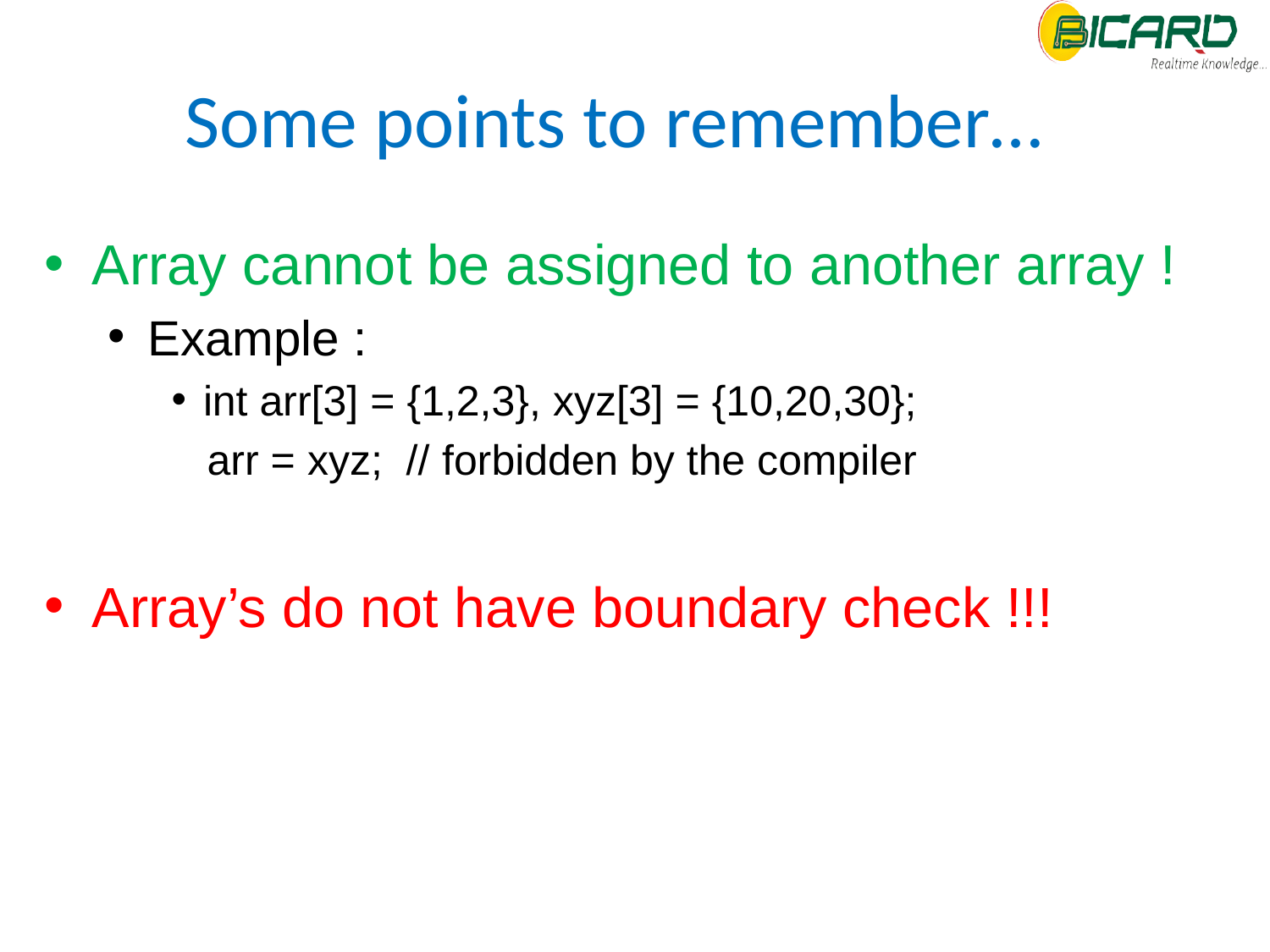

# Some points to remember…
Array cannot be assigned to another array !
Example :
int arr[3] = {1,2,3}, xyz[3] = {10,20,30};
   arr = xyz;  // forbidden by the compiler

Array’s do not have boundary check !!!